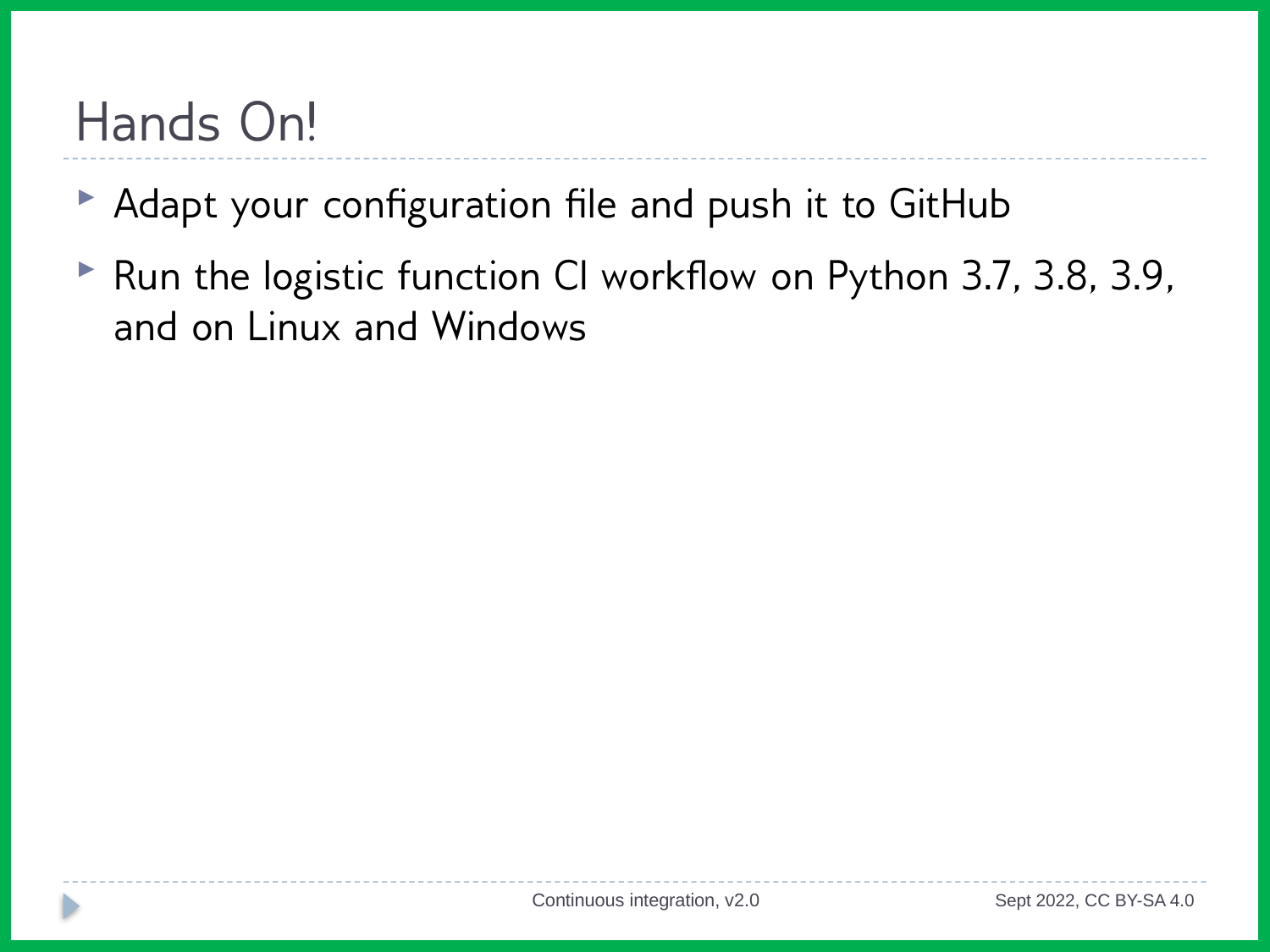

# Hands On!
Adapt your configuration file and push it to GitHub
Run the logistic function CI workflow on Python 3.7, 3.8, 3.9, and on Linux and Windows

Continuous integration, v2.0
Sept 2022, CC BY-SA 4.0